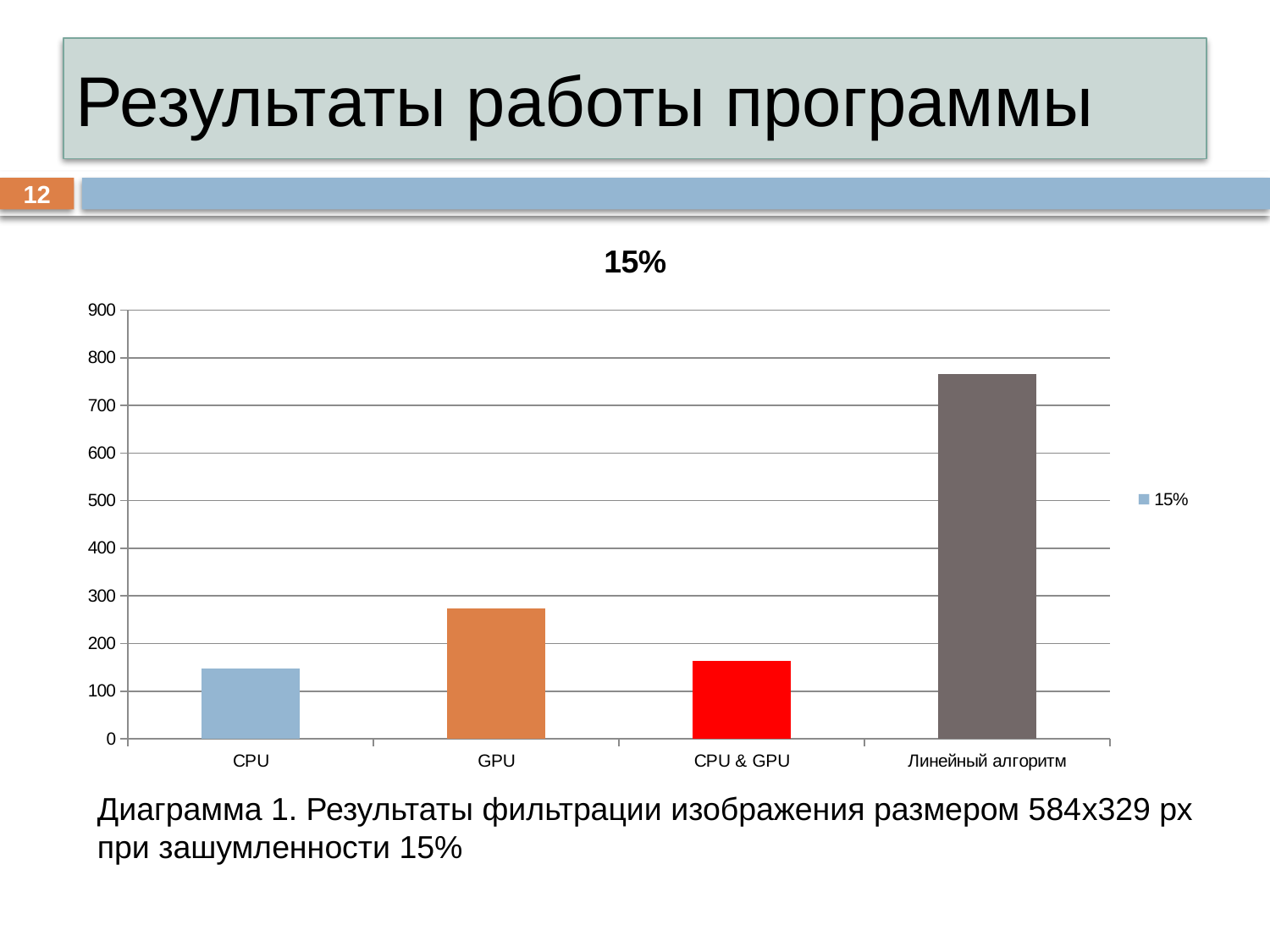

# Результаты работы программы
12

### Chart:

| Category | 15% |
|---|---|
| CPU | 146.899 |
| GPU | 273.904 |
| CPU & GPU | 162.921 |
| Линейный алгоритм | 766.343 |
Диаграмма 1. Результаты фильтрации изображения размером 584x329 px при зашумленности 15%